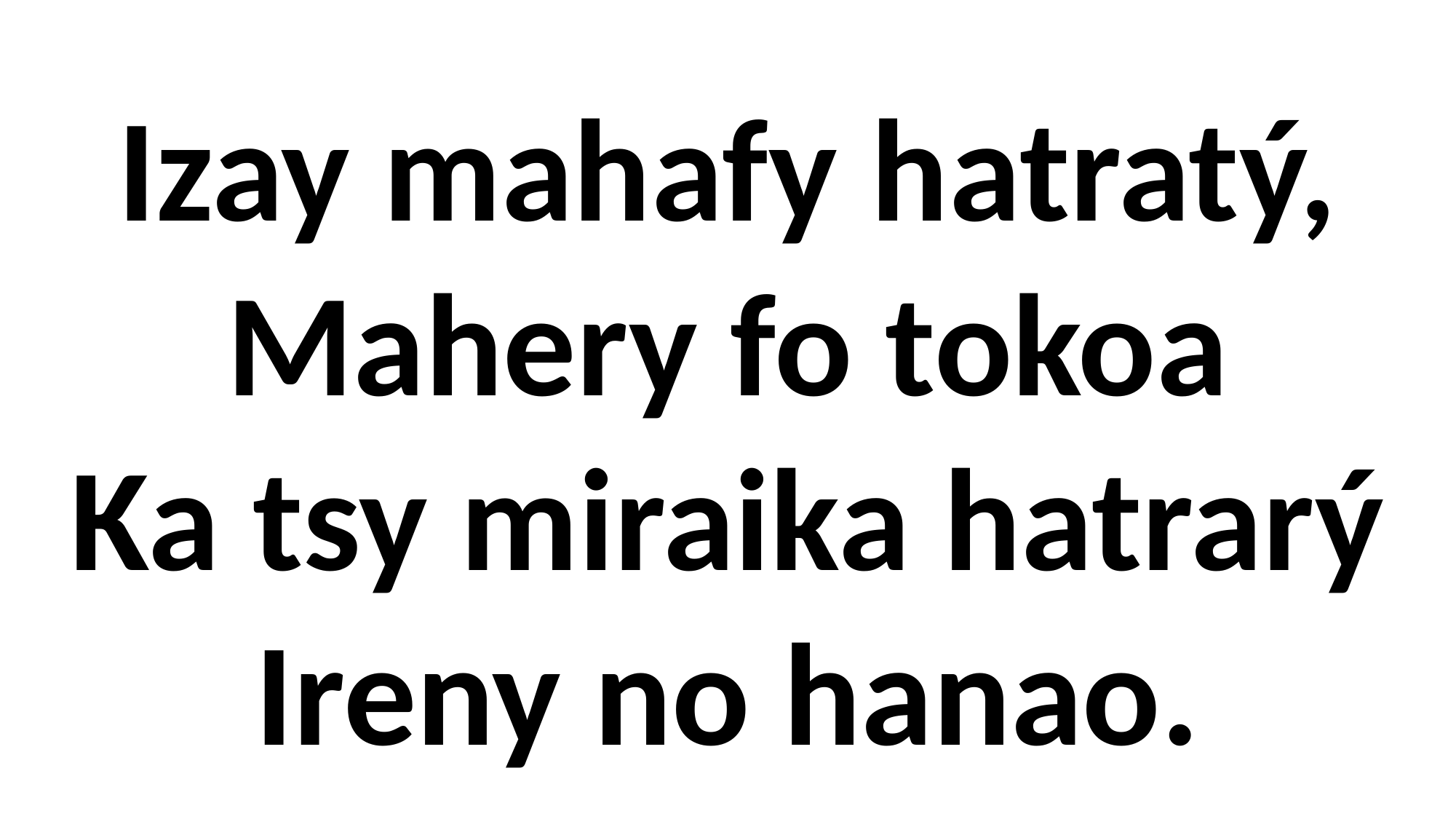

Izay mahafy hatratý,
Mahery fo tokoa
Ka tsy miraika hatrarý Ireny no hanao.